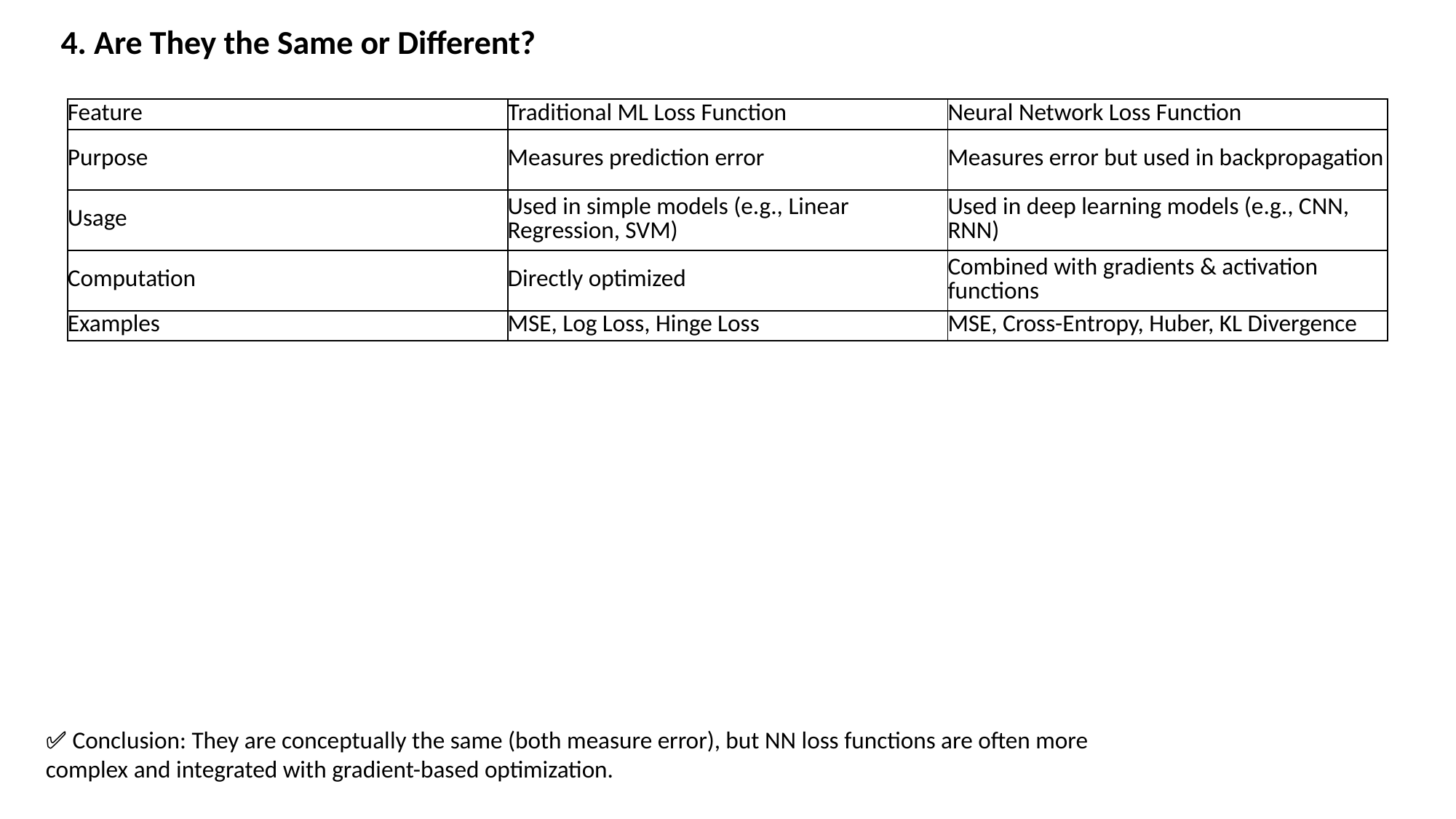

4. Are They the Same or Different?
| Feature | Traditional ML Loss Function | Neural Network Loss Function |
| --- | --- | --- |
| Purpose | Measures prediction error | Measures error but used in backpropagation |
| Usage | Used in simple models (e.g., Linear Regression, SVM) | Used in deep learning models (e.g., CNN, RNN) |
| Computation | Directly optimized | Combined with gradients & activation functions |
| Examples | MSE, Log Loss, Hinge Loss | MSE, Cross-Entropy, Huber, KL Divergence |
✅ Conclusion: They are conceptually the same (both measure error), but NN loss functions are often more complex and integrated with gradient-based optimization.